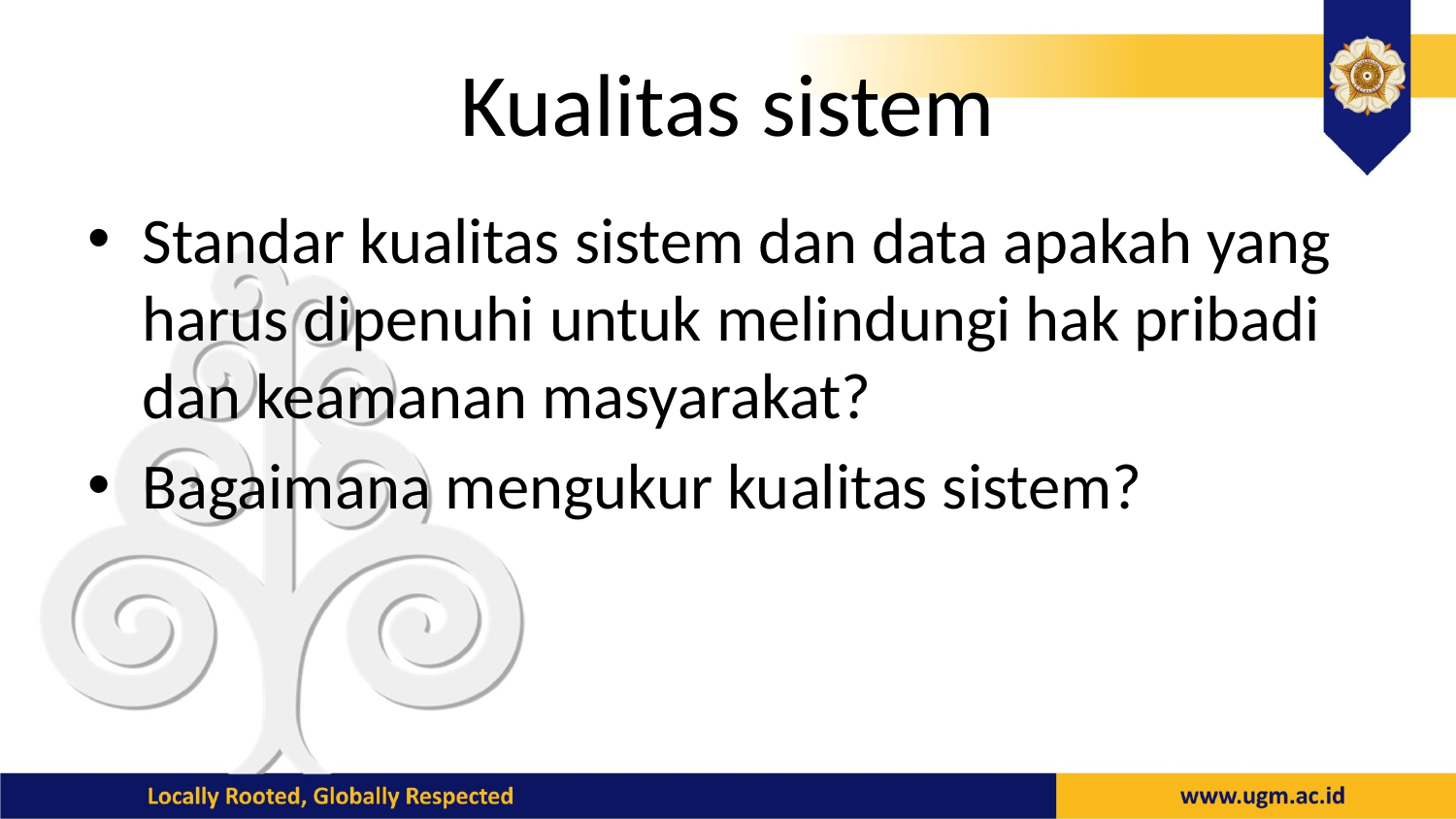

# Kualitas sistem
Standar kualitas sistem dan data apakah yang harus dipenuhi untuk melindungi hak pribadi dan keamanan masyarakat?
Bagaimana mengukur kualitas sistem?